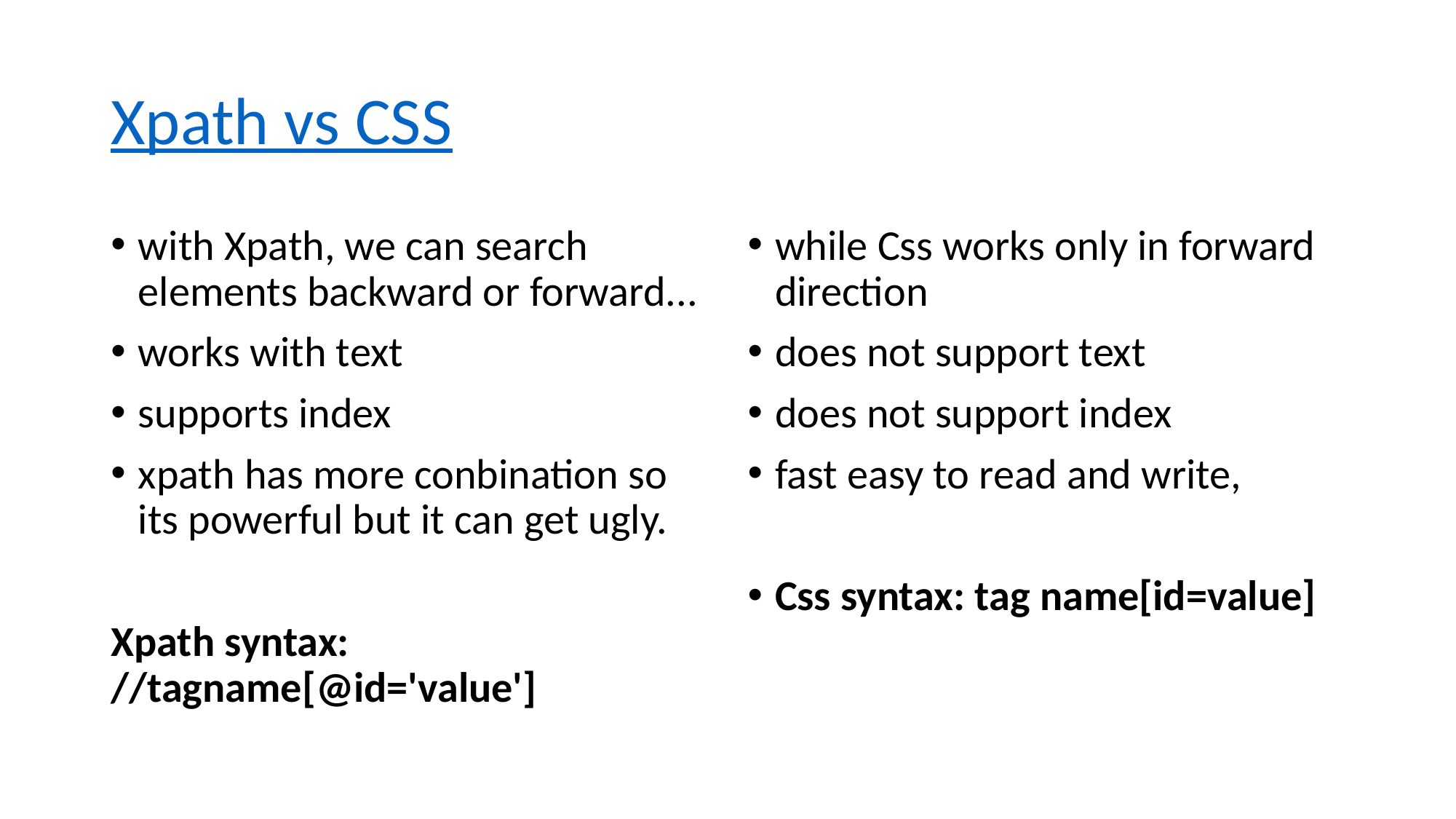

# Xpath vs CSS
with Xpath, we can search elements backward or forward...
works with text
supports index
xpath has more conbination so its powerful but it can get ugly.

Xpath syntax: //tagname[@id='value']

while Css works only in forward direction
does not support text
does not support index
fast easy to read and write,

Css syntax: tag name[id=value]